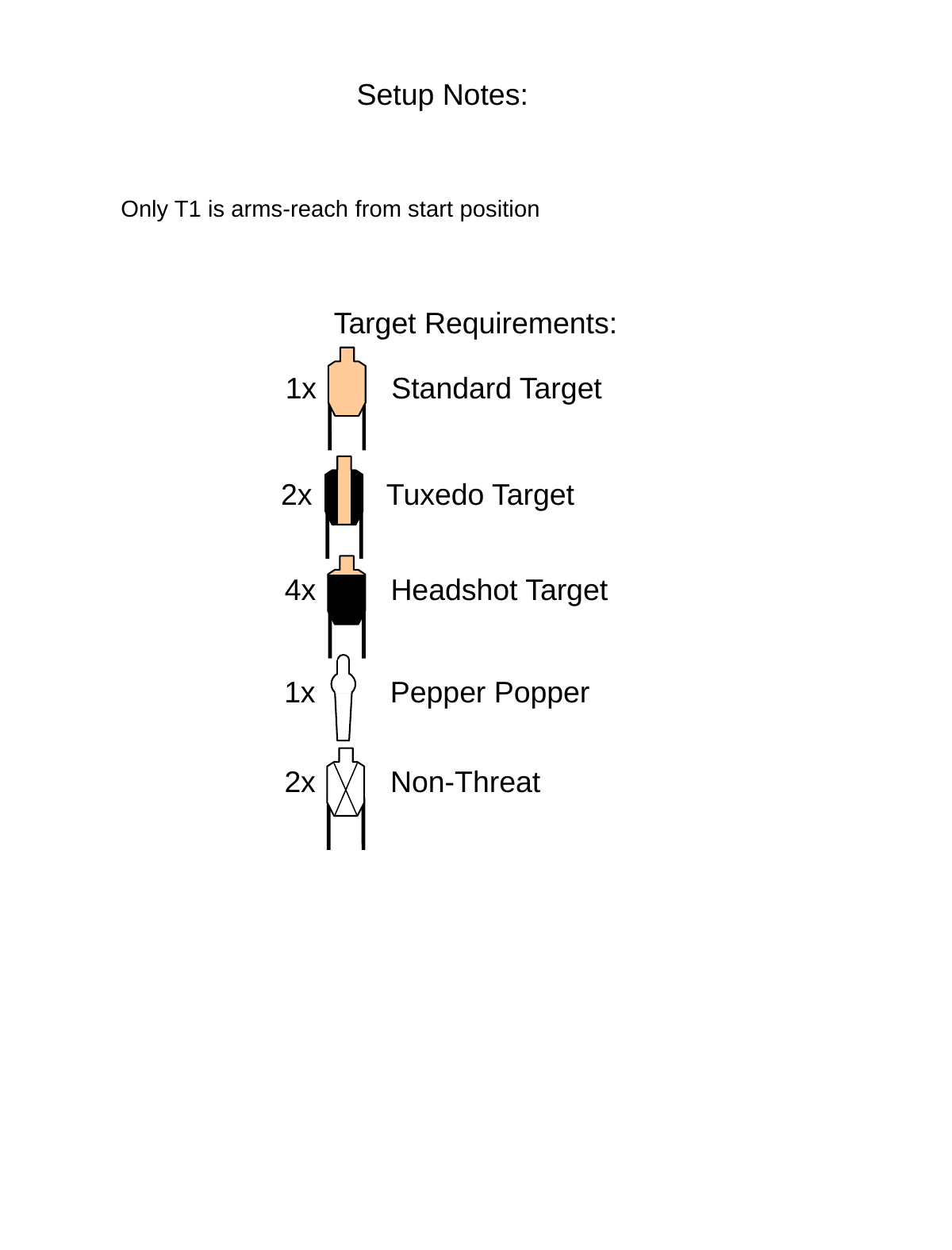

Setup Notes:
Only T1 is arms-reach from start position
Target Requirements:

1x         Standard Target

2x         Tuxedo Target

4x         Headshot Target

1x         Pepper Popper

2x         Non-Threat